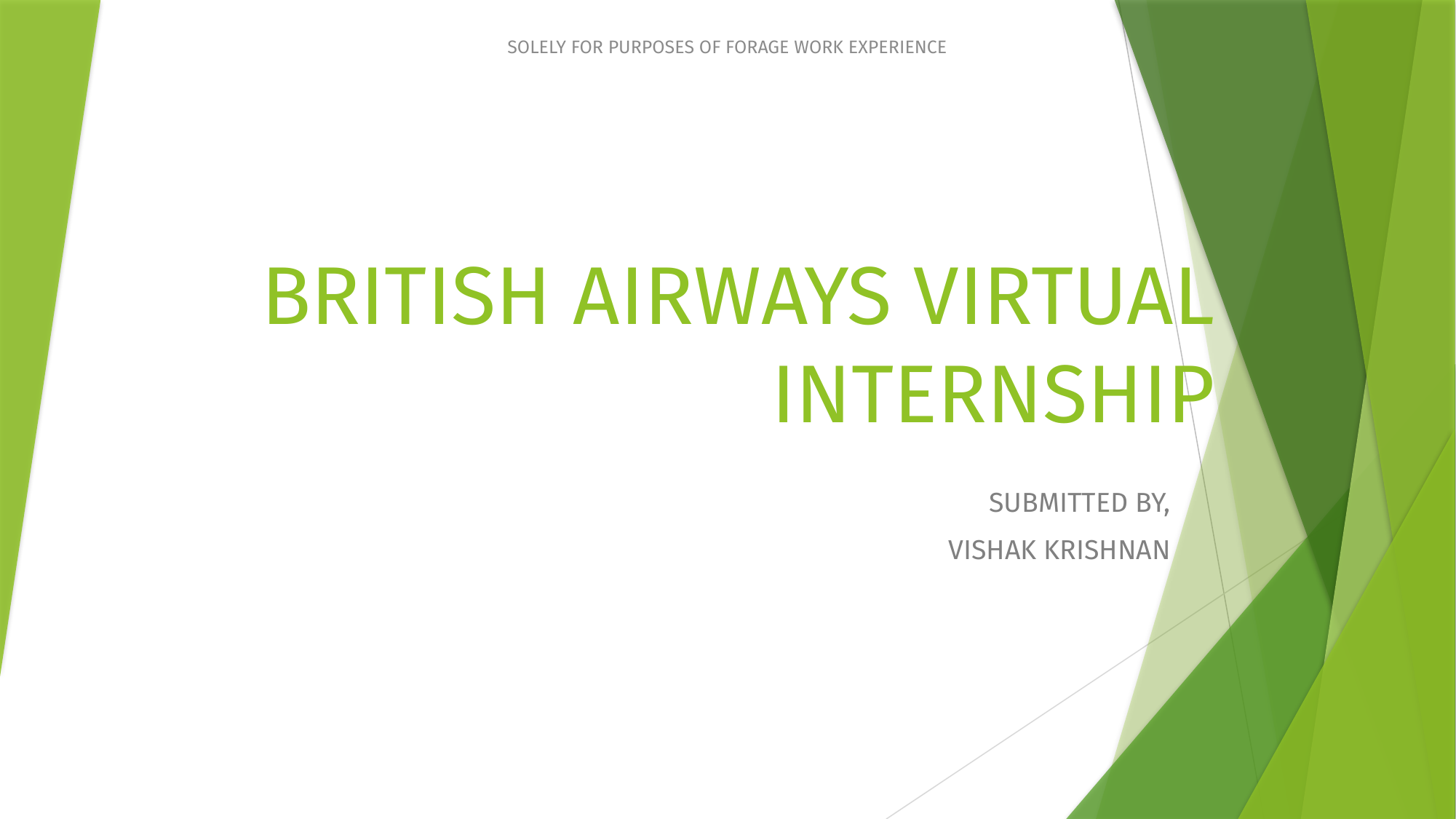

# BRITISH AIRWAYS VIRTUAL INTERNSHIP
SUBMITTED BY,
VISHAK KRISHNAN